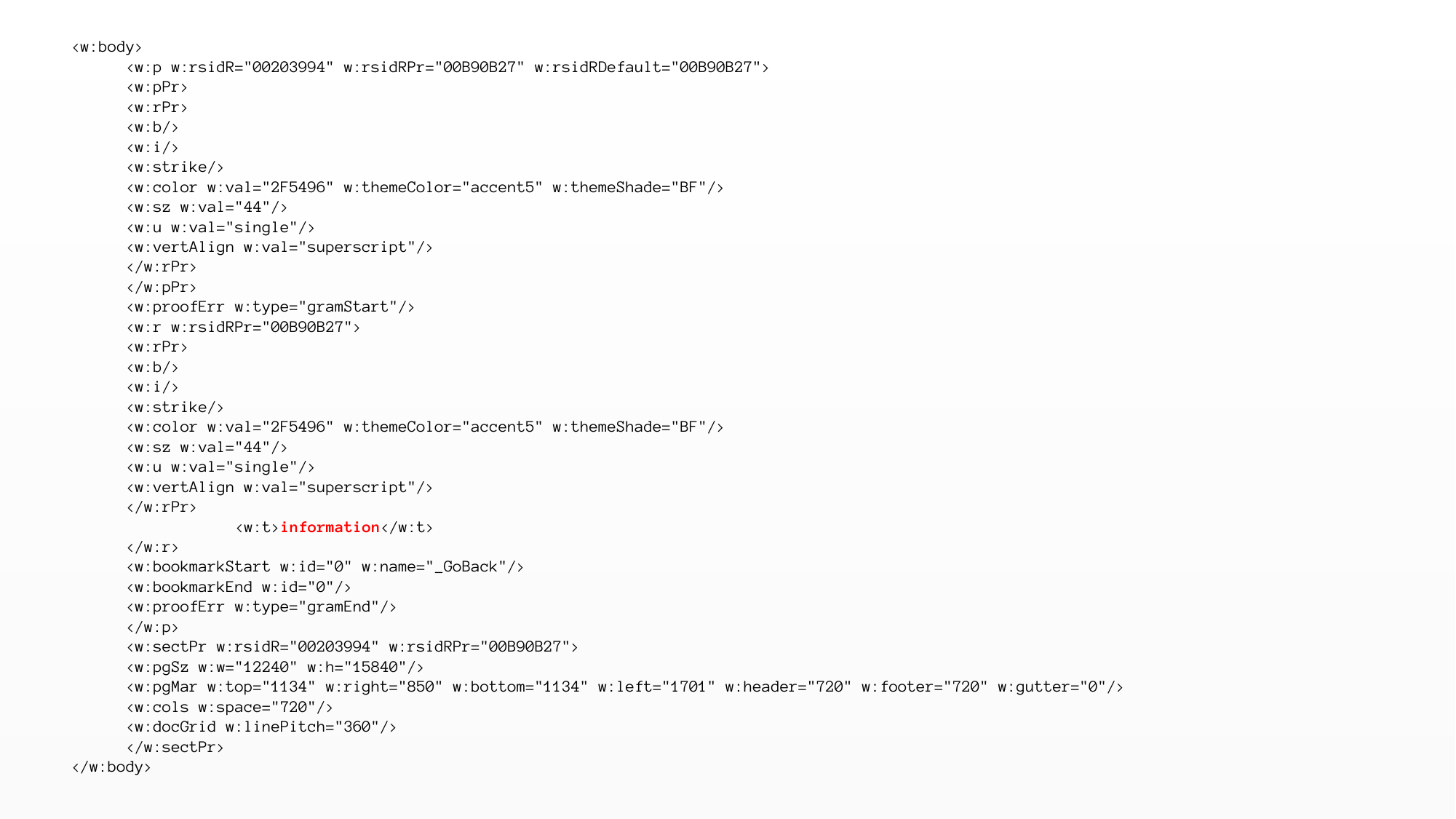

<w:body>
<w:p w:rsidR="00203994" w:rsidRPr="00B90B27" w:rsidRDefault="00B90B27">
<w:pPr>
<w:rPr>
<w:b/>
<w:i/>
<w:strike/>
<w:color w:val="2F5496" w:themeColor="accent5" w:themeShade="BF"/>
<w:sz w:val="44"/>
<w:u w:val="single"/>
<w:vertAlign w:val="superscript"/>
</w:rPr>
</w:pPr>
<w:proofErr w:type="gramStart"/>
<w:r w:rsidRPr="00B90B27">
<w:rPr>
<w:b/>
<w:i/>
<w:strike/>
<w:color w:val="2F5496" w:themeColor="accent5" w:themeShade="BF"/>
<w:sz w:val="44"/>
<w:u w:val="single"/>
<w:vertAlign w:val="superscript"/>
</w:rPr>
	<w:t>information</w:t>
</w:r>
<w:bookmarkStart w:id="0" w:name="_GoBack"/>
<w:bookmarkEnd w:id="0"/>
<w:proofErr w:type="gramEnd"/>
</w:p>
<w:sectPr w:rsidR="00203994" w:rsidRPr="00B90B27">
<w:pgSz w:w="12240" w:h="15840"/>
<w:pgMar w:top="1134" w:right="850" w:bottom="1134" w:left="1701" w:header="720" w:footer="720" w:gutter="0"/>
<w:cols w:space="720"/>
<w:docGrid w:linePitch="360"/>
</w:sectPr>
</w:body>